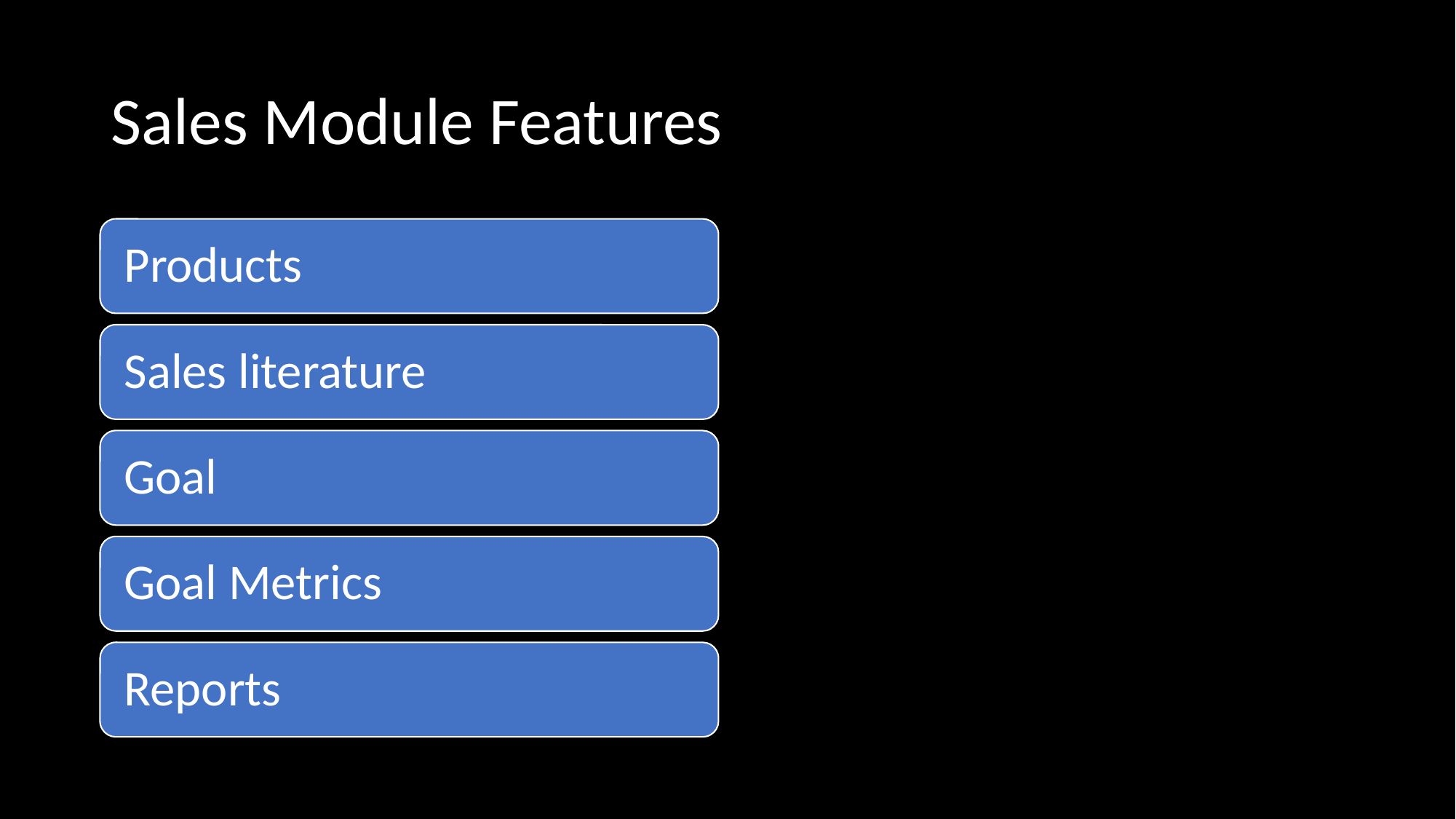

# Sales Module Features
Products
Sales literature
Goal
Goal Metrics
Reports